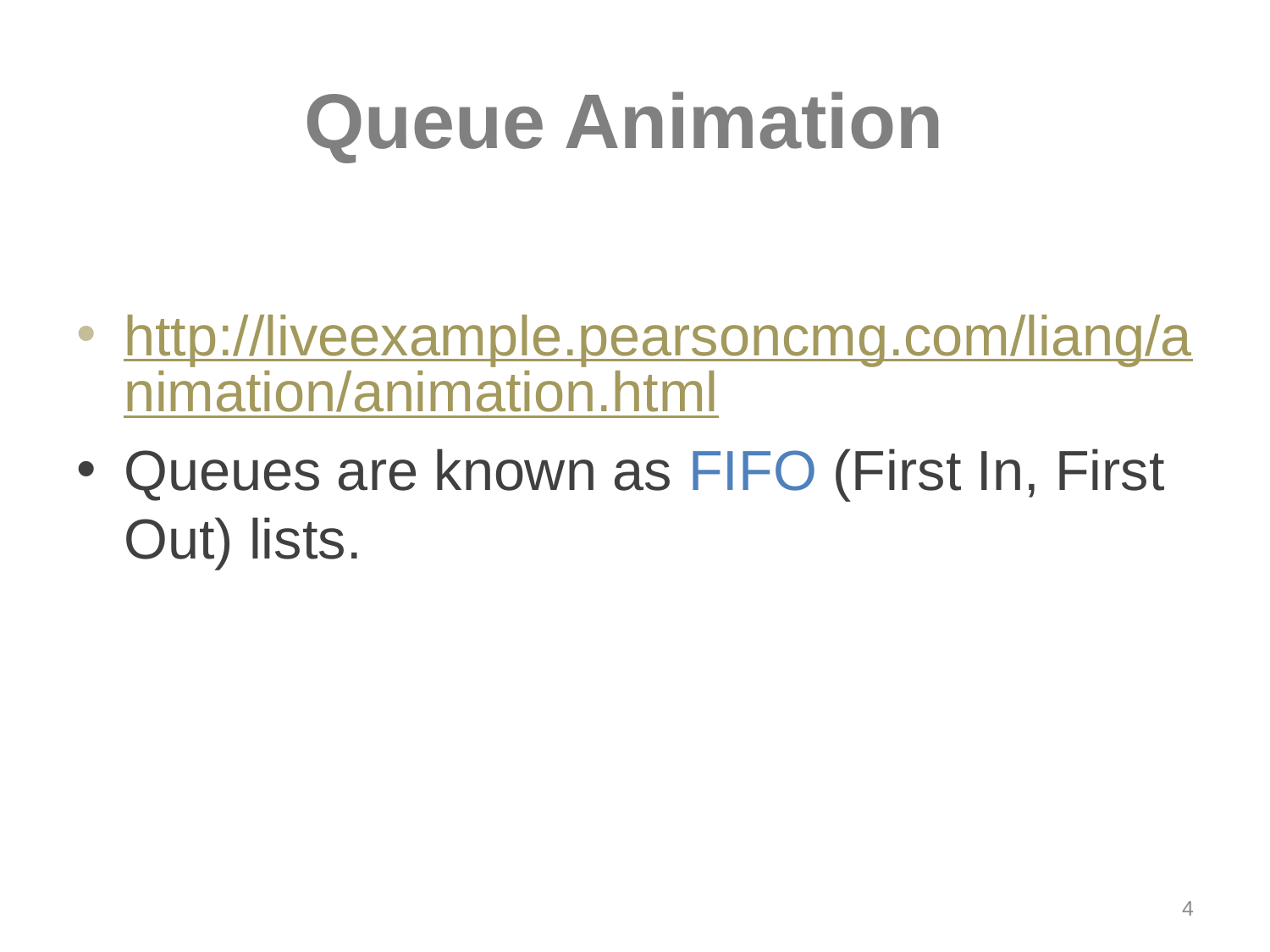

# Queue Animation

http://liveexample.pearsoncmg.com/liang/animation/animation.html
Queues are known as FIFO (First In, First Out) lists.

4